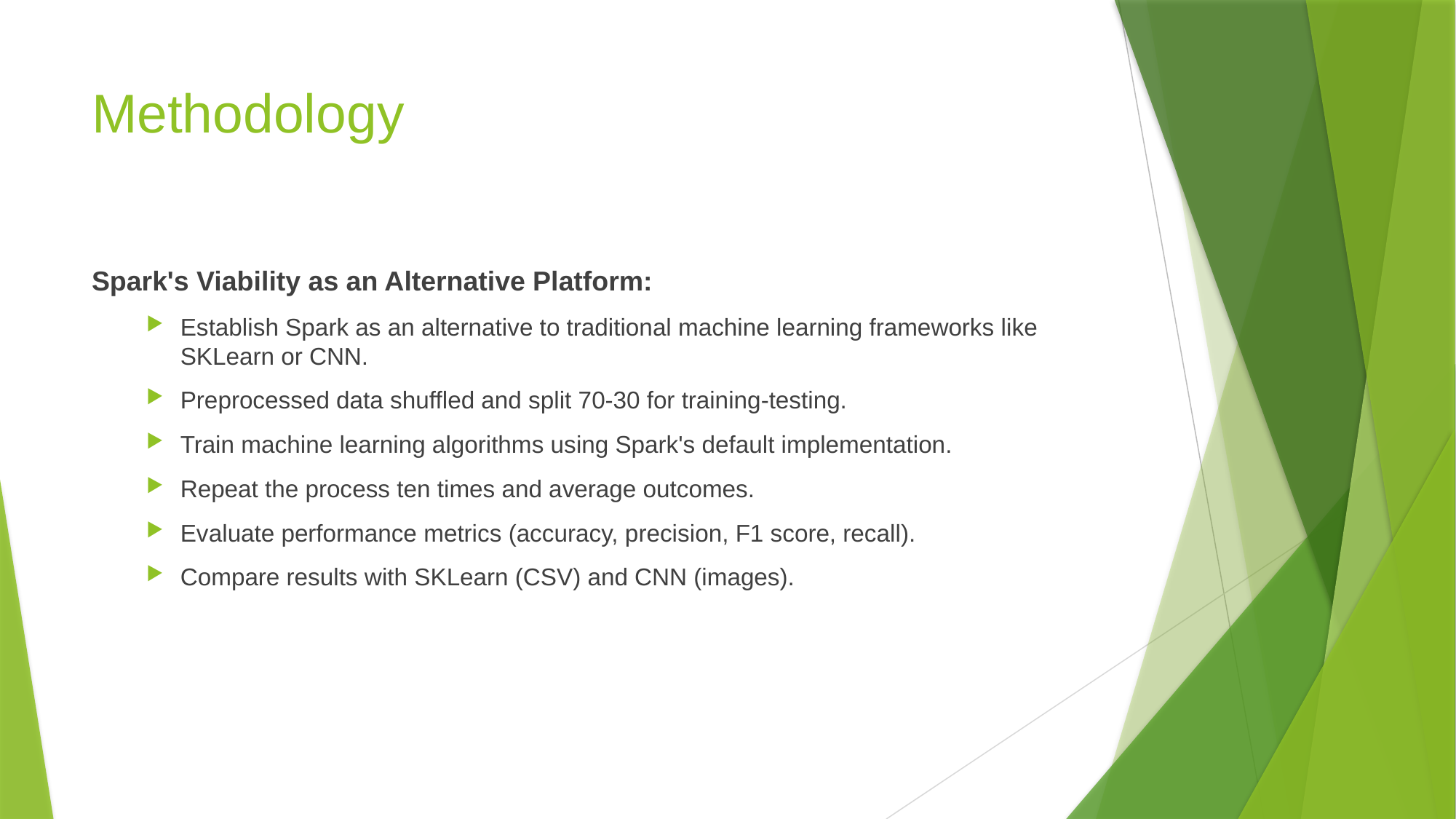

# Methodology
Spark's Viability as an Alternative Platform:
Establish Spark as an alternative to traditional machine learning frameworks like SKLearn or CNN.
Preprocessed data shuffled and split 70-30 for training-testing.
Train machine learning algorithms using Spark's default implementation.
Repeat the process ten times and average outcomes.
Evaluate performance metrics (accuracy, precision, F1 score, recall).
Compare results with SKLearn (CSV) and CNN (images).